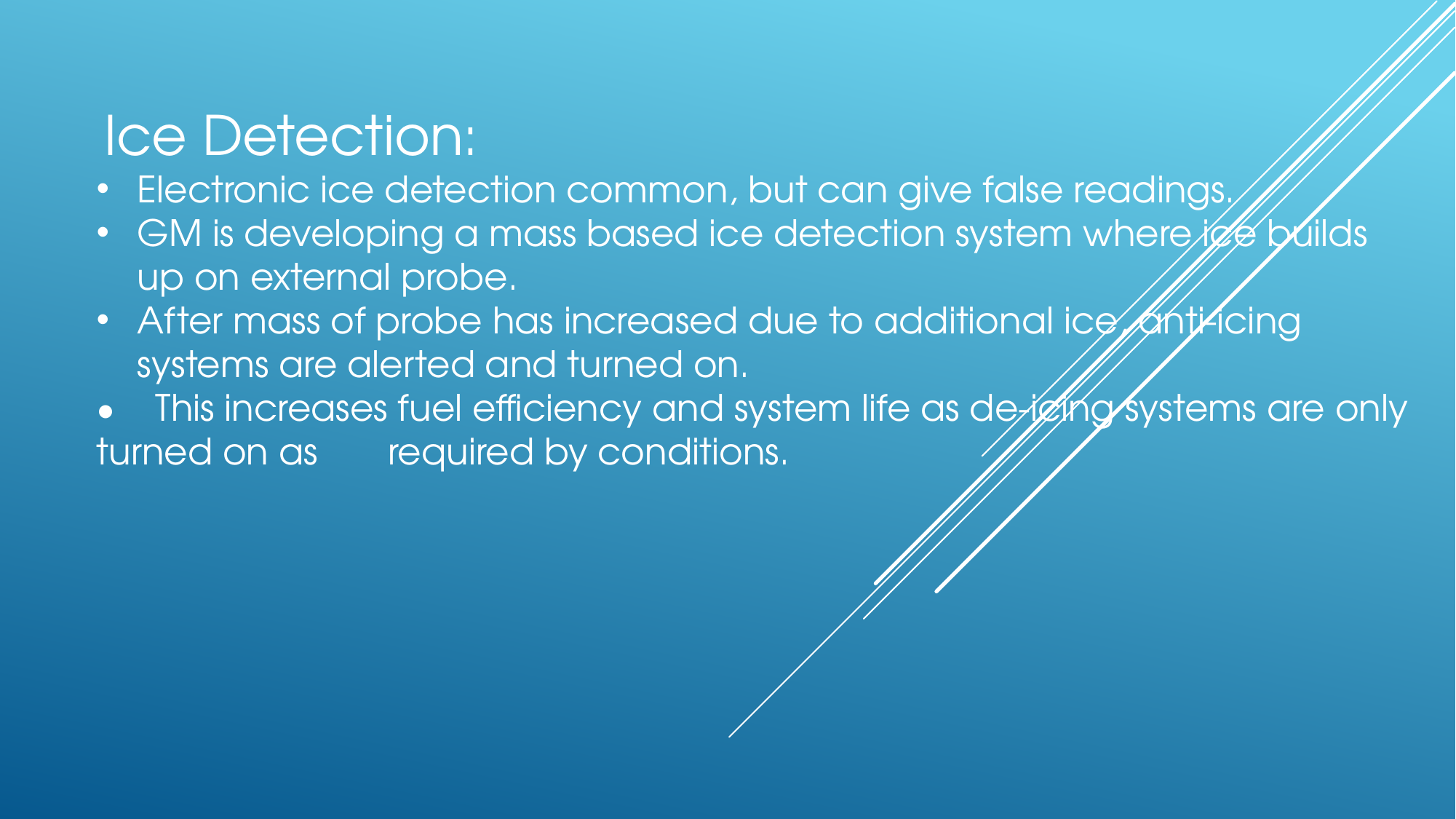

Ice Detection:
Electronic ice detection common, but can give false readings.
GM is developing a mass based ice detection system where ice builds up on external probe.
After mass of probe has increased due to additional ice, anti-icing systems are alerted and turned on.
•    This increases fuel efficiency and system life as de-icing systems are only turned on as       required by conditions.